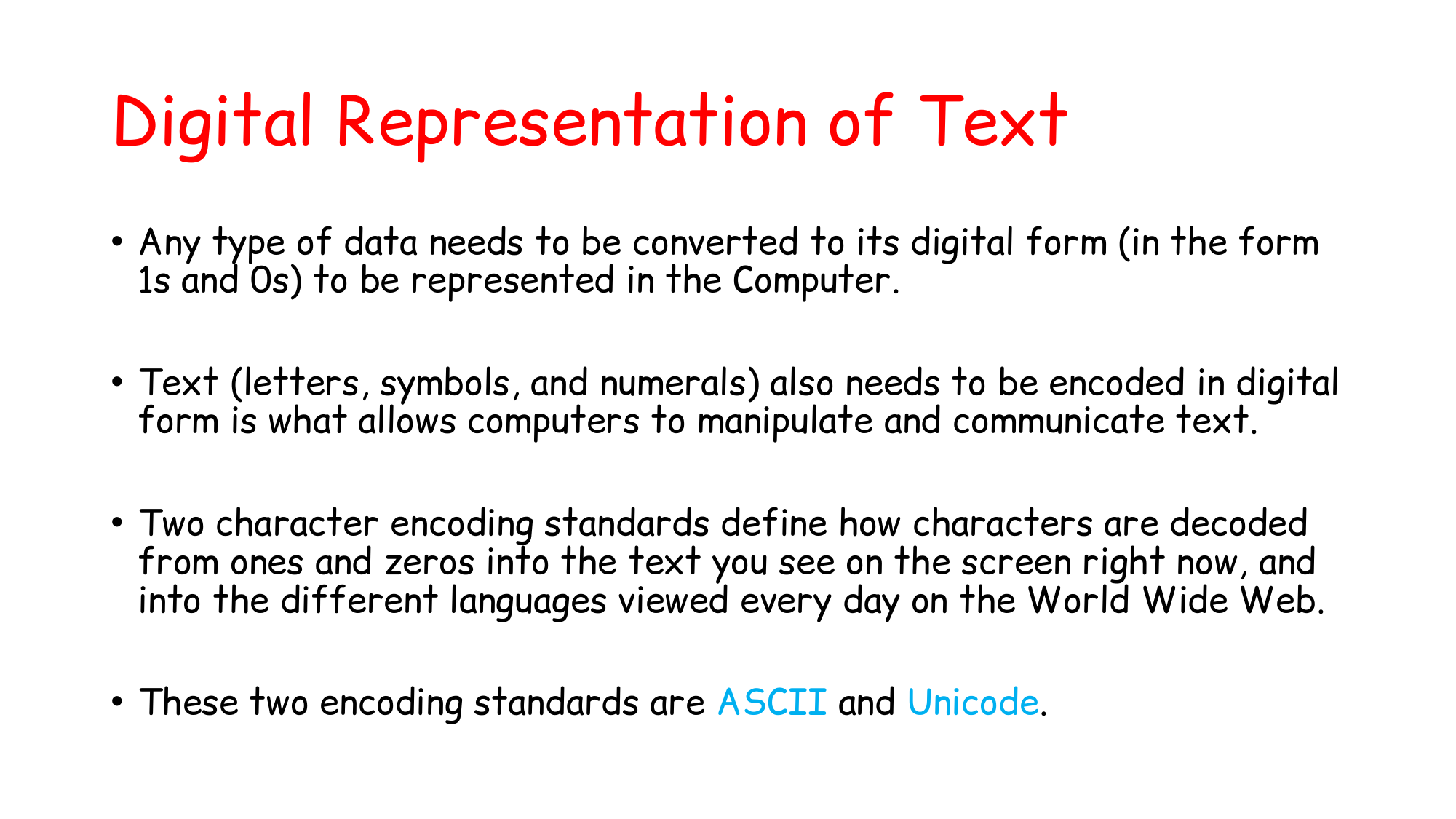

# Digital Representation of Text
Any type of data needs to be converted to its digital form (in the form 1s and 0s) to be represented in the Computer.

Text (letters, symbols, and numerals) also needs to be encoded in digital form is what allows computers to manipulate and communicate text.

Two character encoding standards define how characters are decoded from ones and zeros into the text you see on the screen right now, and into the different languages viewed every day on the World Wide Web.

These two encoding standards are ASCII and Unicode.